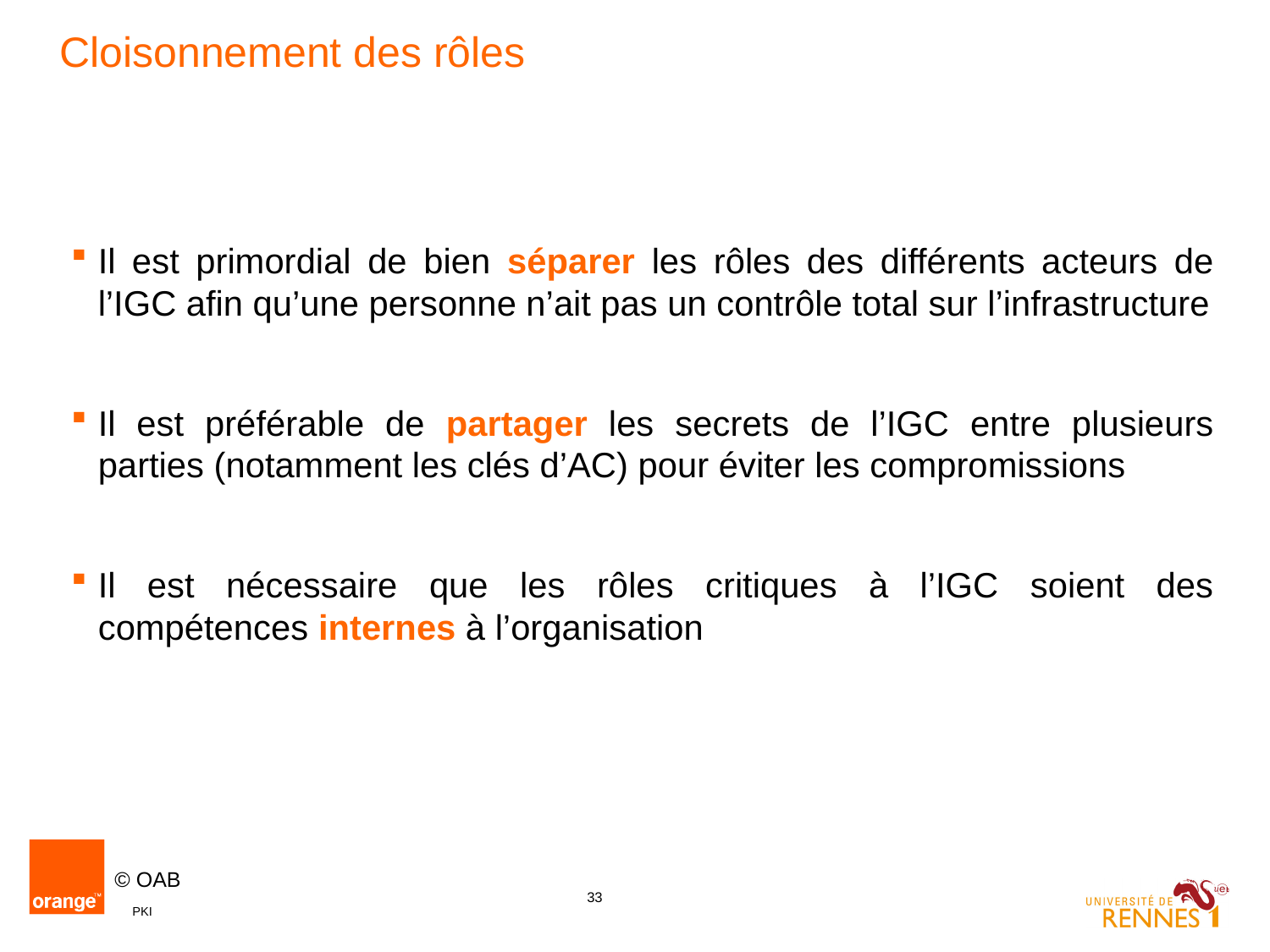

# Cloisonnement des rôles
Il est primordial de bien séparer les rôles des différents acteurs de l’IGC afin qu’une personne n’ait pas un contrôle total sur l’infrastructure

Il est préférable de partager les secrets de l’IGC entre plusieurs parties (notamment les clés d’AC) pour éviter les compromissions

Il est nécessaire que les rôles critiques à l’IGC soient des compétences internes à l’organisation
PKI